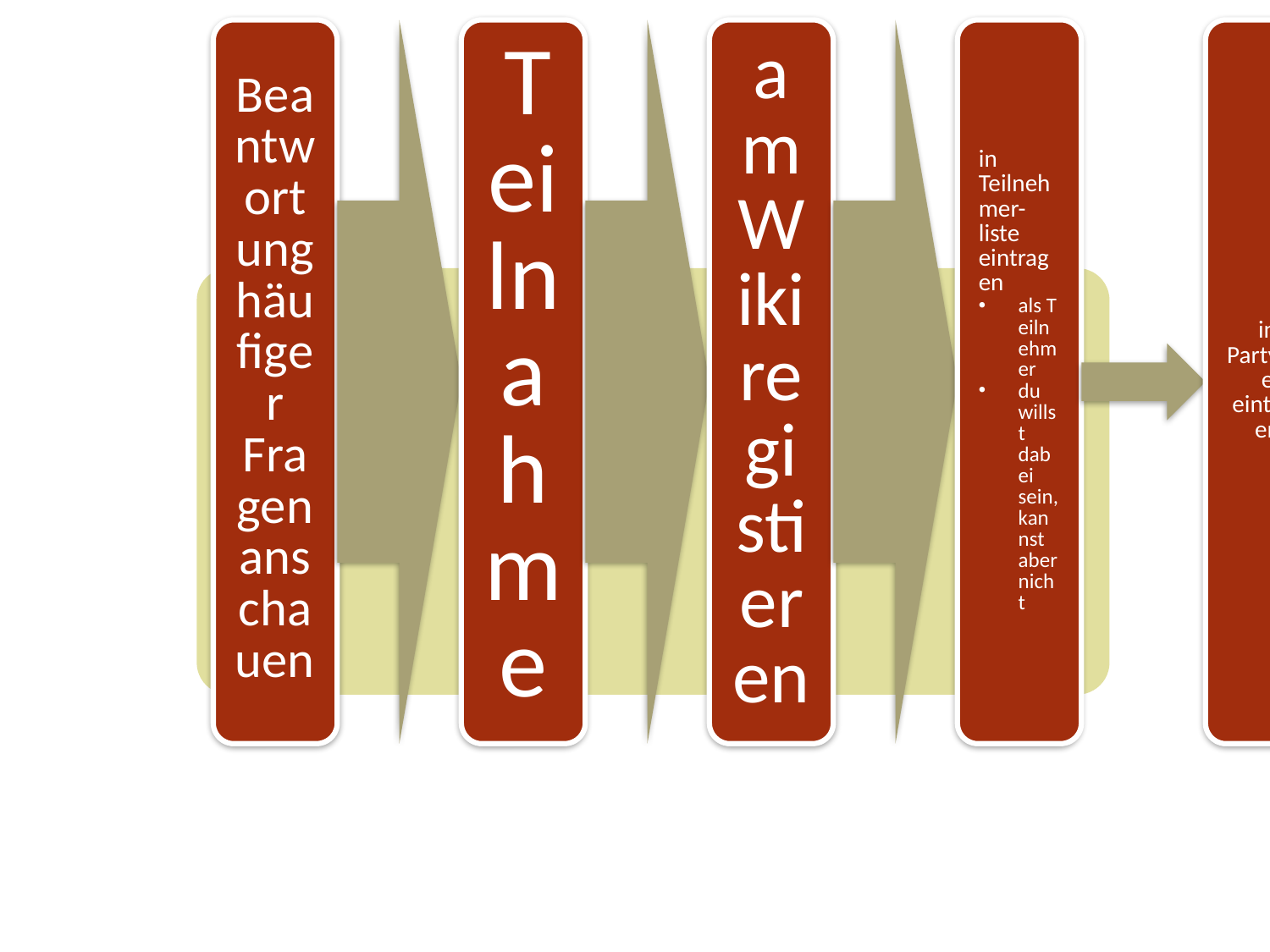

Beantwortung häufiger Fragen anschauen
Teilnahme
am Wiki registieren
in Teilnehmer-liste eintragen
als Teilnehmer
du willst dabei sein, kannst aber nicht